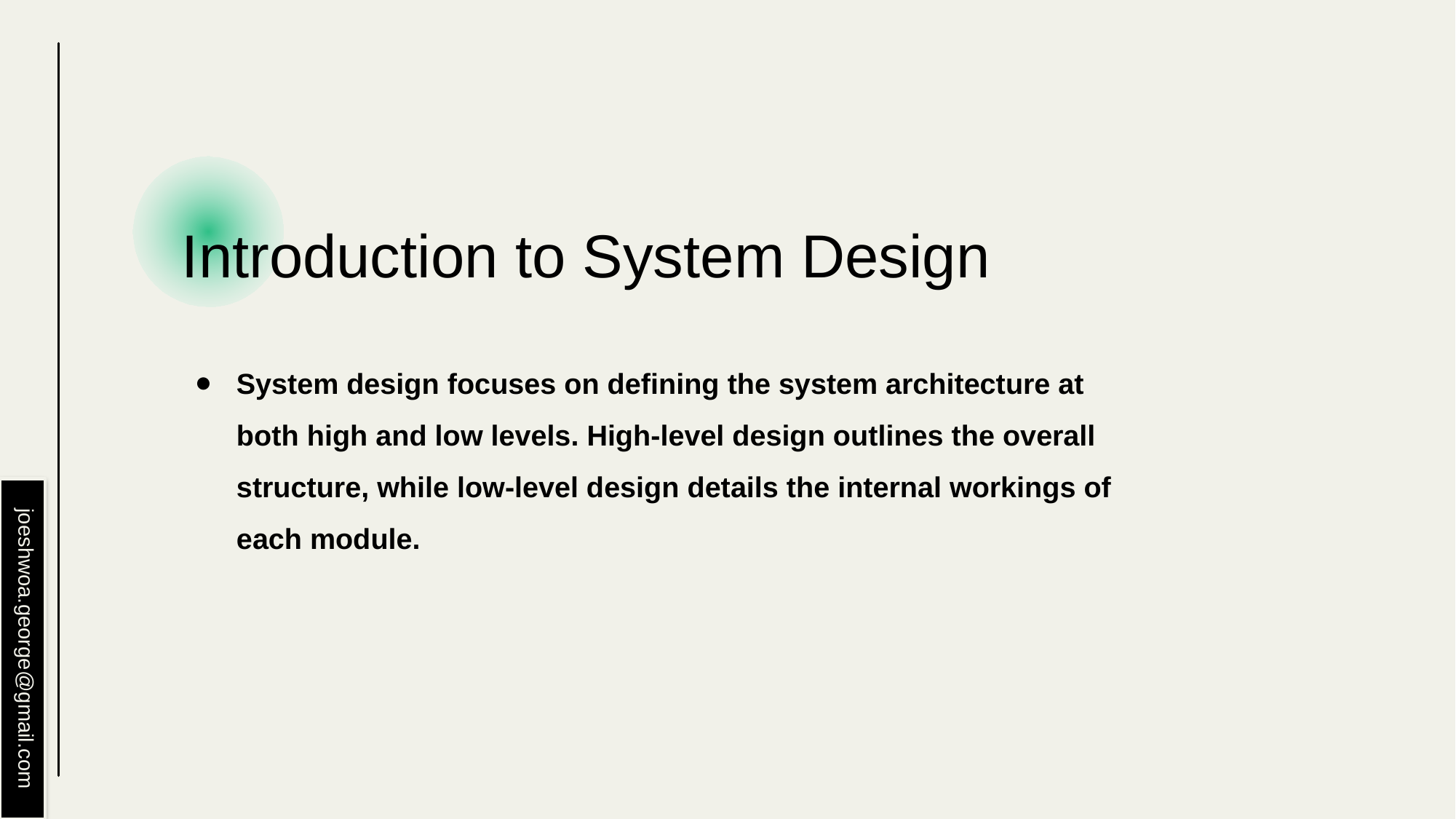

# Introduction to System Design
System design focuses on defining the system architecture at both high and low levels. High-level design outlines the overall structure, while low-level design details the internal workings of each module.
joeshwoa.george@gmail.com